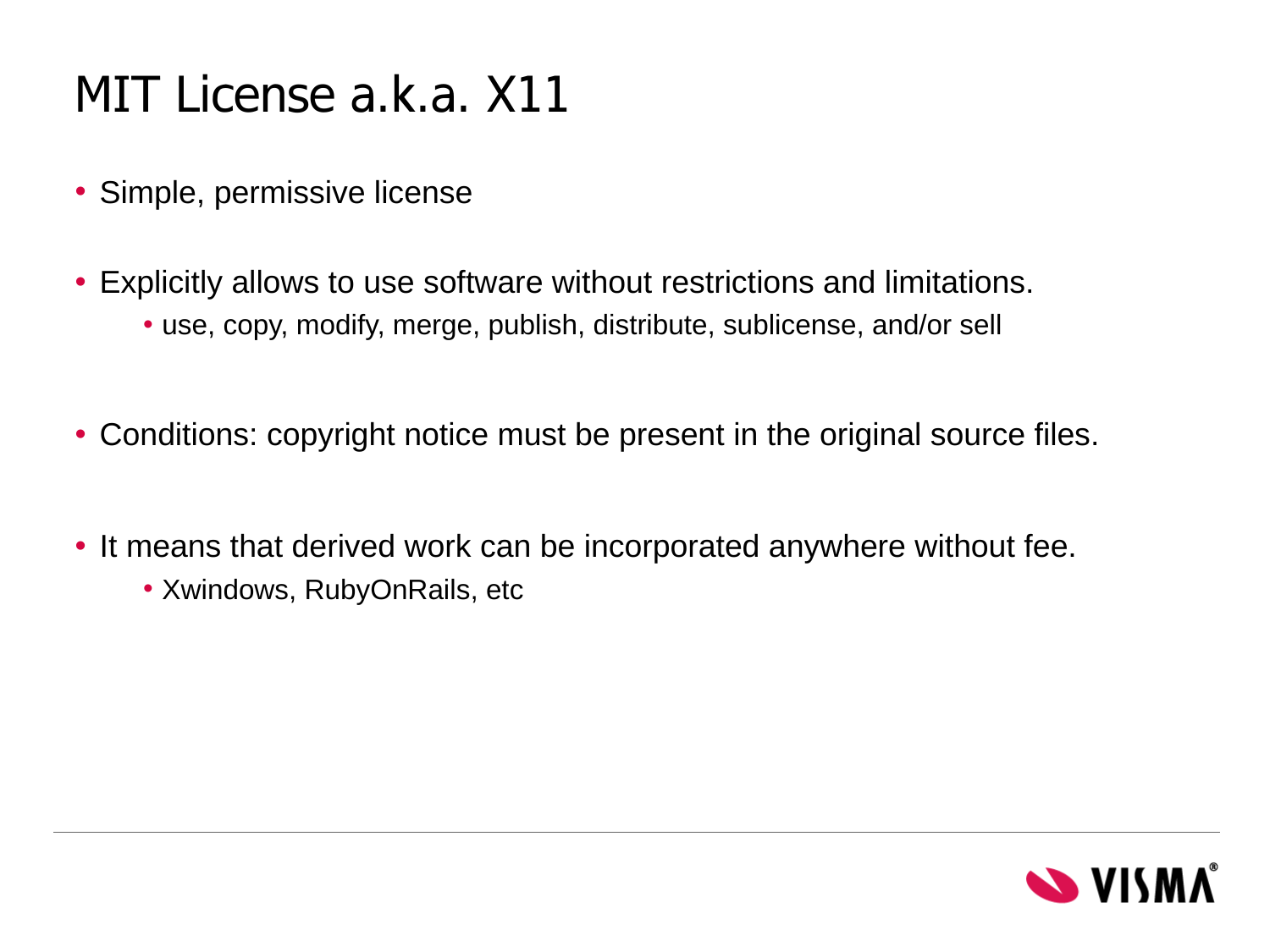

# MIT License a.k.a. X11
Simple, permissive license

Explicitly allows to use software without restrictions and limitations.
use, copy, modify, merge, publish, distribute, sublicense, and/or sell

Conditions: copyright notice must be present in the original source files.

It means that derived work can be incorporated anywhere without fee.
Xwindows, RubyOnRails, etc